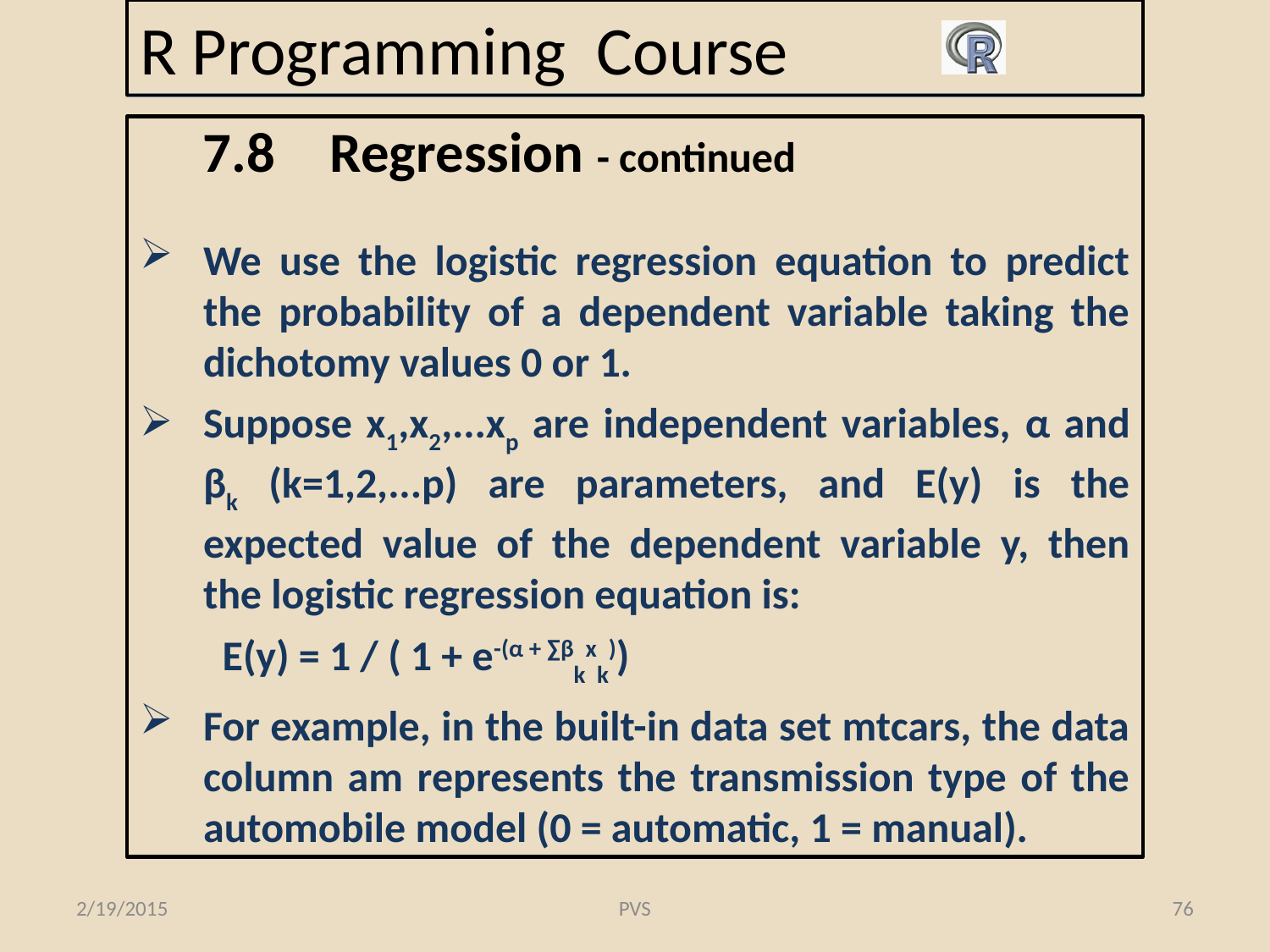

# R Programming  Course
7.8	Regression - continued

We use the logistic regression equation to predict the probability of a dependent variable taking the dichotomy values 0 or 1.
Suppose x1,x2,...xp are independent variables, α and βk (k=1,2,...p) are parameters, and E(y) is the expected value of the dependent variable y, then the logistic regression equation is:
	  E(y) = 1 / ( 1 + e-(α + ∑βkxk))
For example, in the built-in data set mtcars, the data column am represents the transmission type of the automobile model (0 = automatic, 1 = manual).
2/19/2015
PVS
76